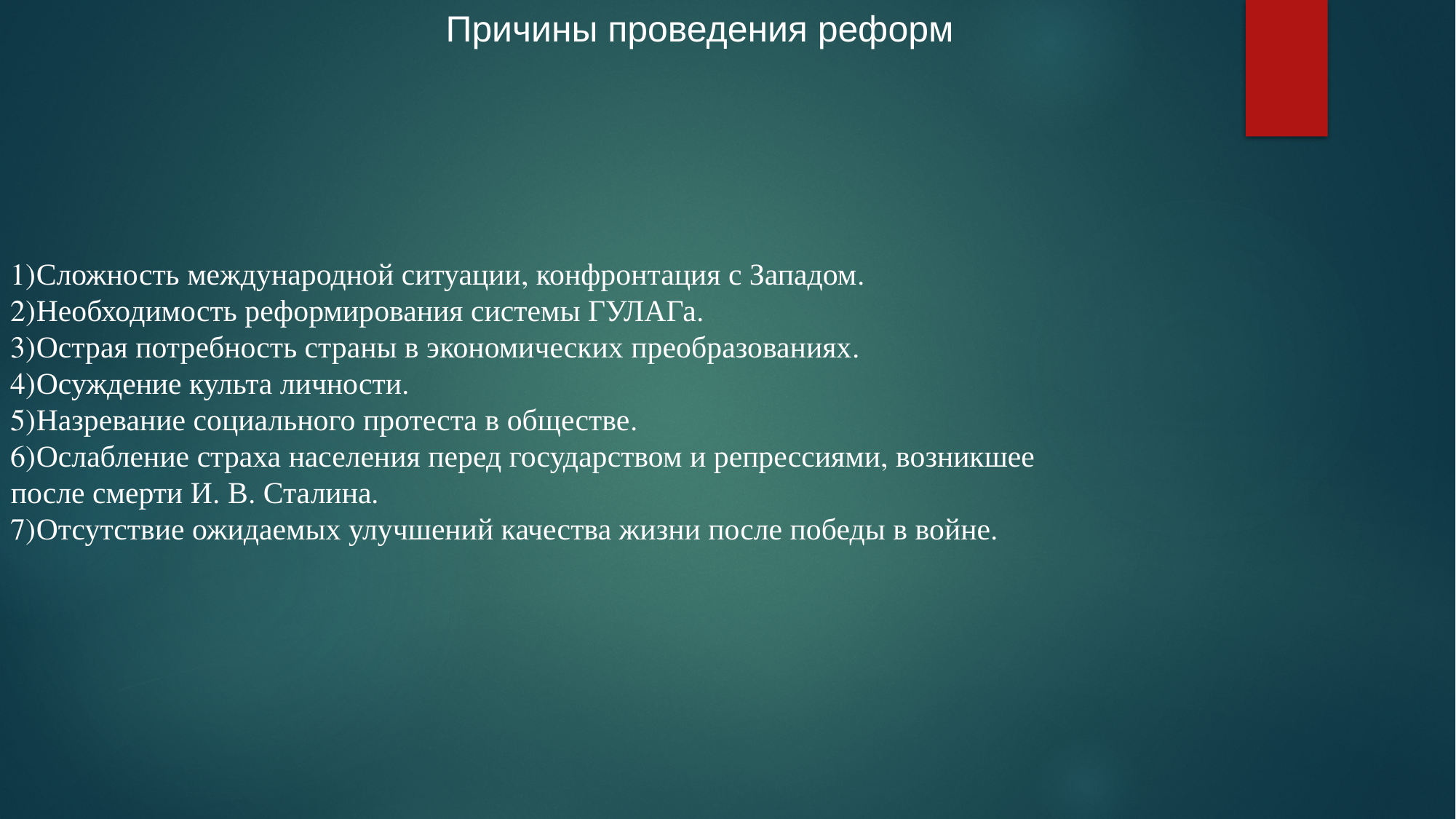

Причины проведения реформ
1)Сложность международной ситуации, конфронтация с Западом.
2)Необходимость реформирования системы ГУЛАГа.
3)Острая потребность страны в экономических преобразованиях.
4)Осуждение культа личности.
5)Назревание социального протеста в обществе.
6)Ослабление страха населения перед государством и репрессиями, возникшее после смерти И. В. Сталина.
7)Отсутствие ожидаемых улучшений качества жизни после победы в войне.